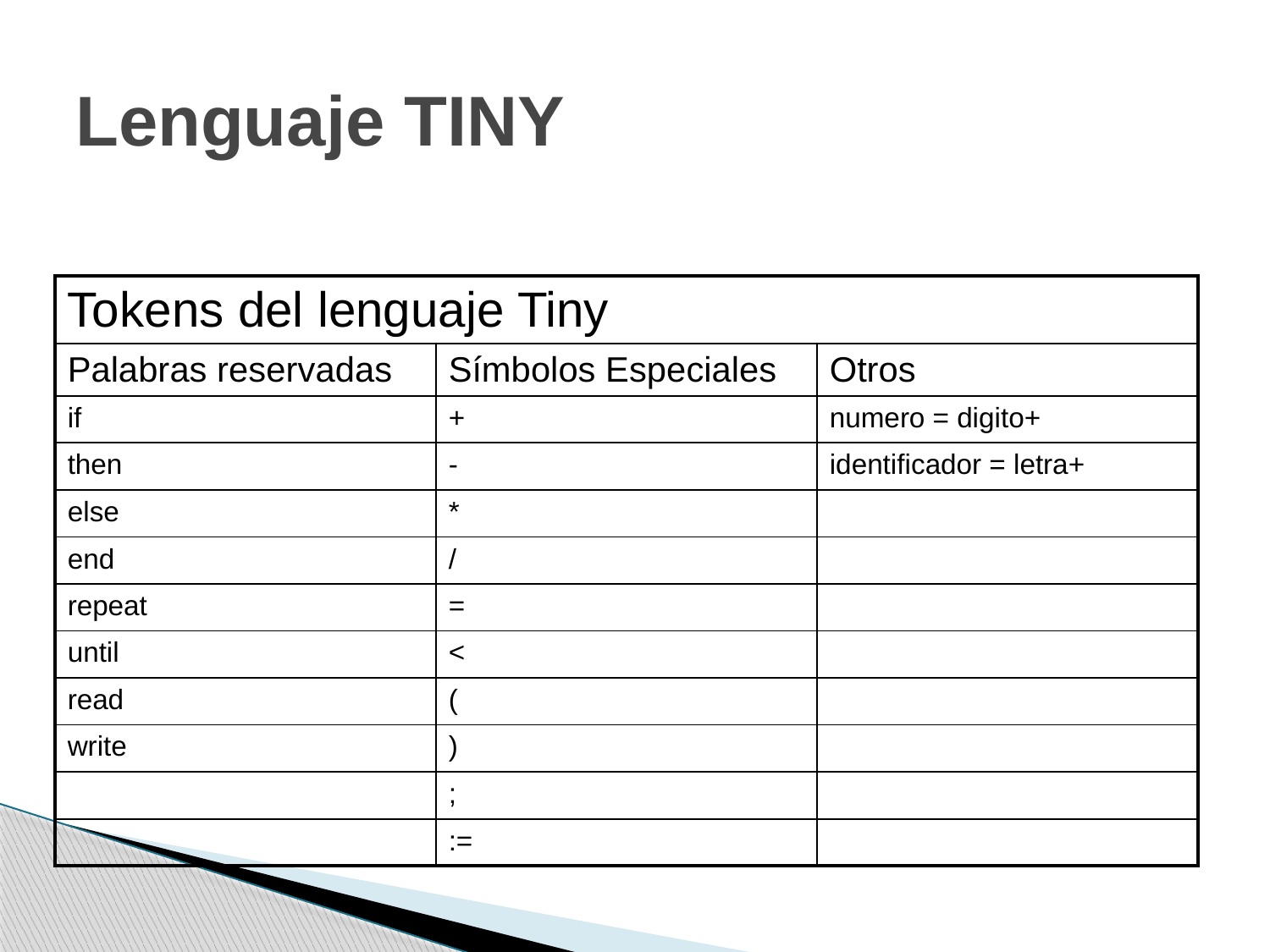

# Lenguaje TINY
| Tokens del lenguaje Tiny |  |  |
| --- | --- | --- |
| Palabras reservadas | Símbolos Especiales | Otros |
| if | + | numero = digito+ |
| then | - | identificador = letra+ |
| else | \* |  |
| end | / |  |
| repeat | = |  |
| until | < |  |
| read | ( |  |
| write | ) |  |
|  | ; |  |
|  | := |  |